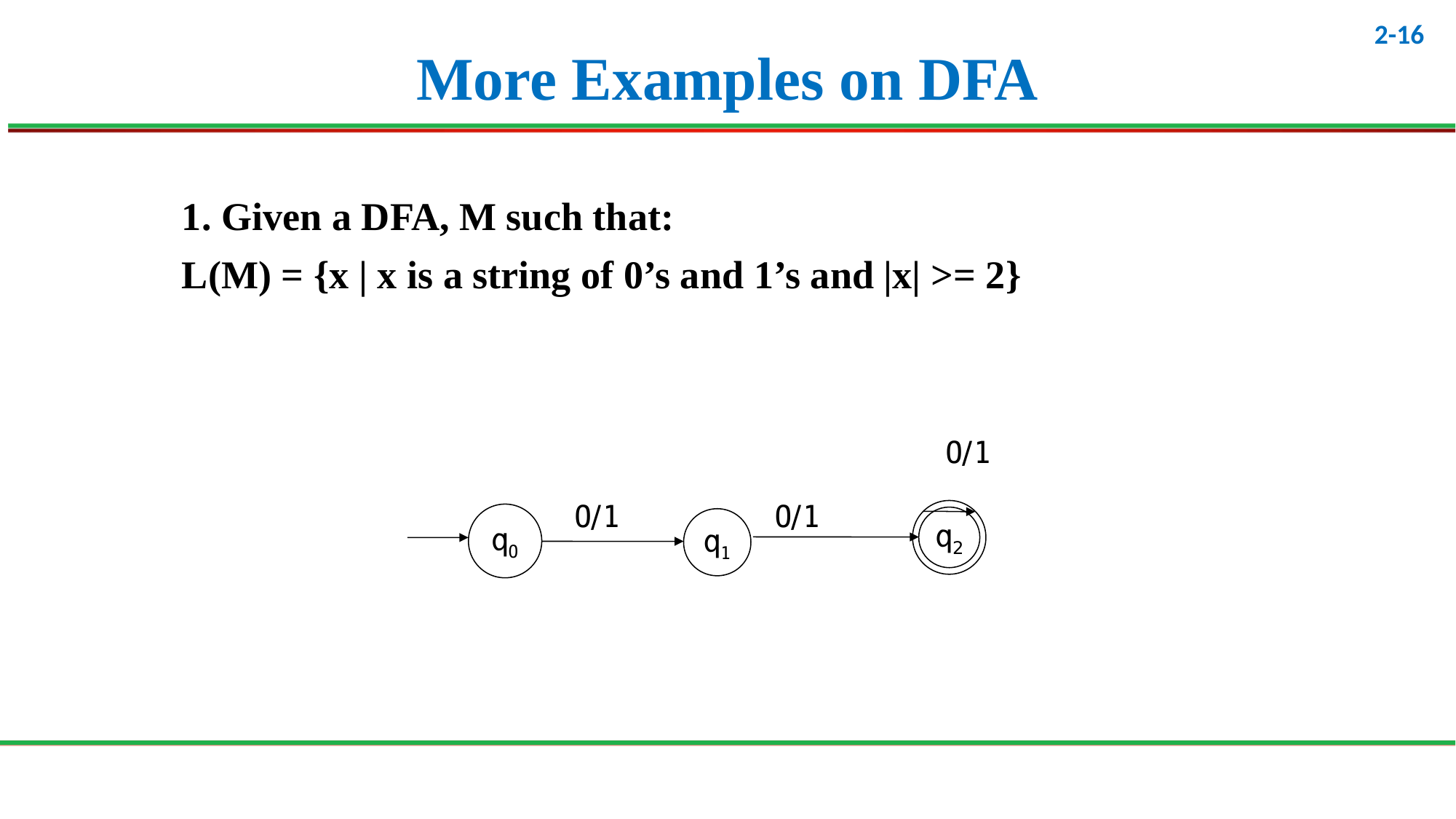

# More Examples on DFA
1. Given a DFA, M such that:
L(M) = {x | x is a string of 0’s and 1’s and |x| >= 2}

0/1
0/1
0/1

q2
q0
q1